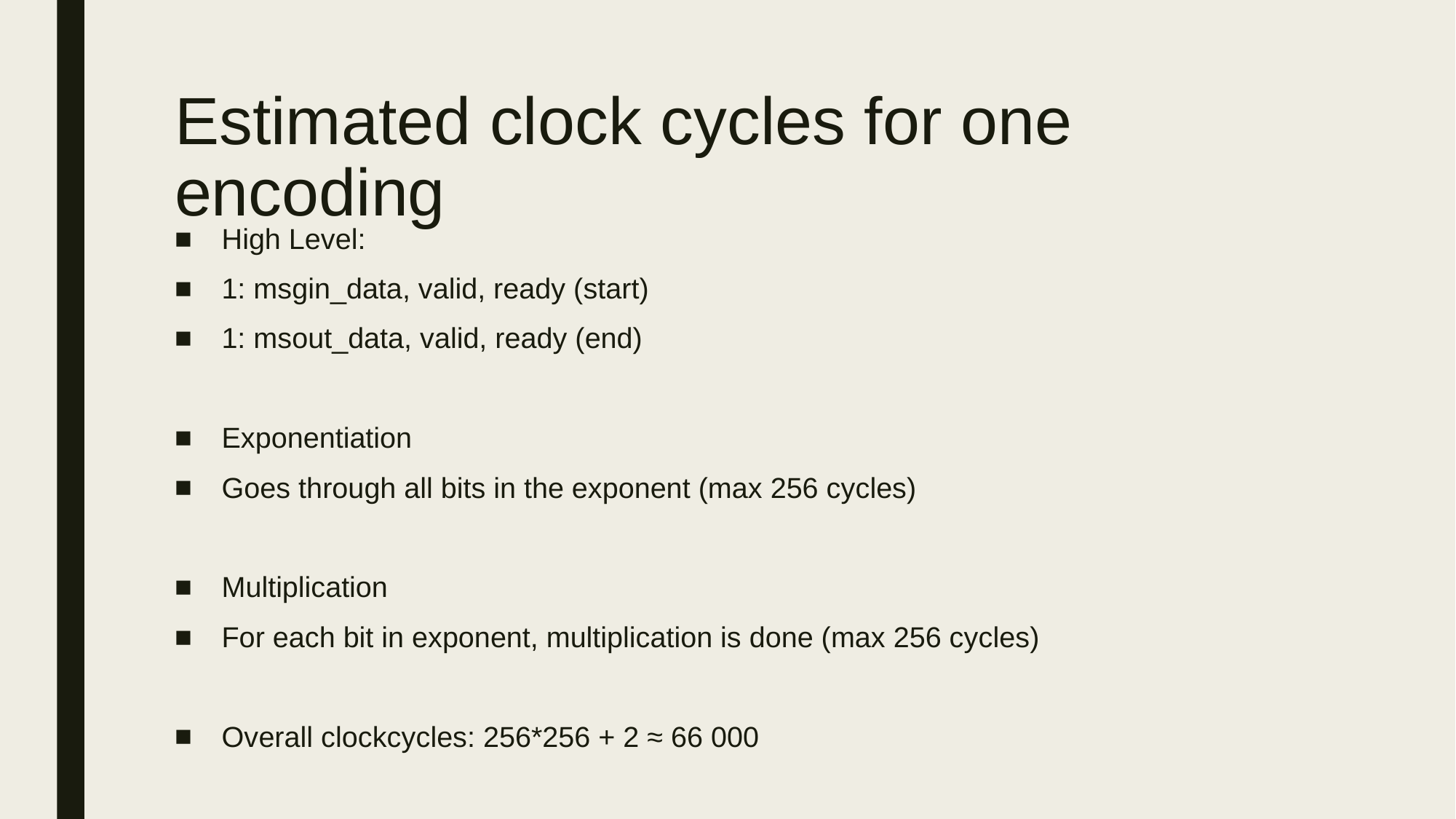

# Estimated clock cycles for one encoding
High Level:
1: msgin_data, valid, ready (start)
1: msout_data, valid, ready (end)

Exponentiation
Goes through all bits in the exponent (max 256 cycles)

Multiplication
For each bit in exponent, multiplication is done (max 256 cycles)

Overall clockcycles: 256*256 + 2 ≈ 66 000